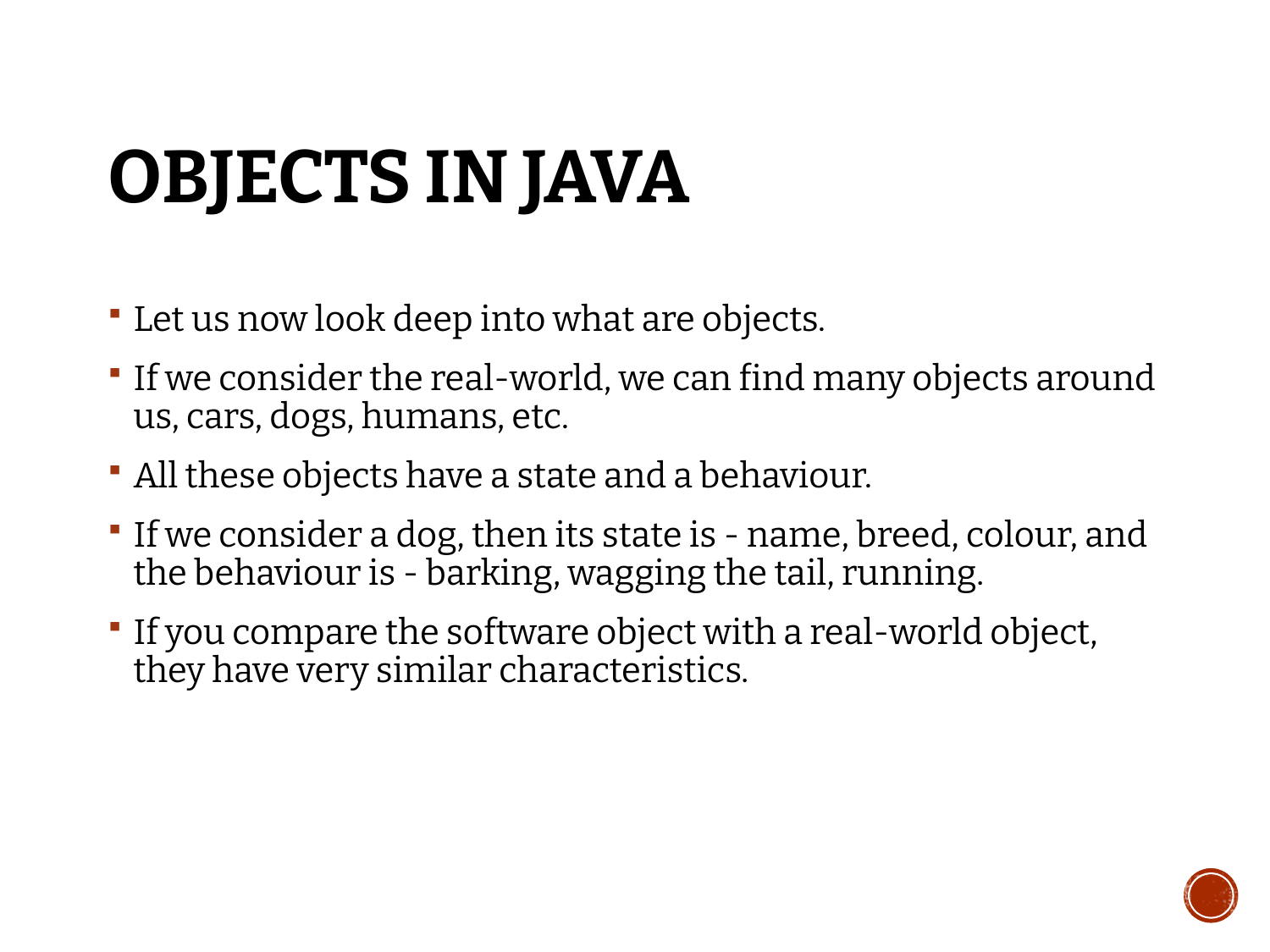

# Objects in Java
Let us now look deep into what are objects.
If we consider the real-world, we can find many objects around us, cars, dogs, humans, etc.
All these objects have a state and a behaviour.
If we consider a dog, then its state is - name, breed, colour, and the behaviour is - barking, wagging the tail, running.
If you compare the software object with a real-world object, they have very similar characteristics.